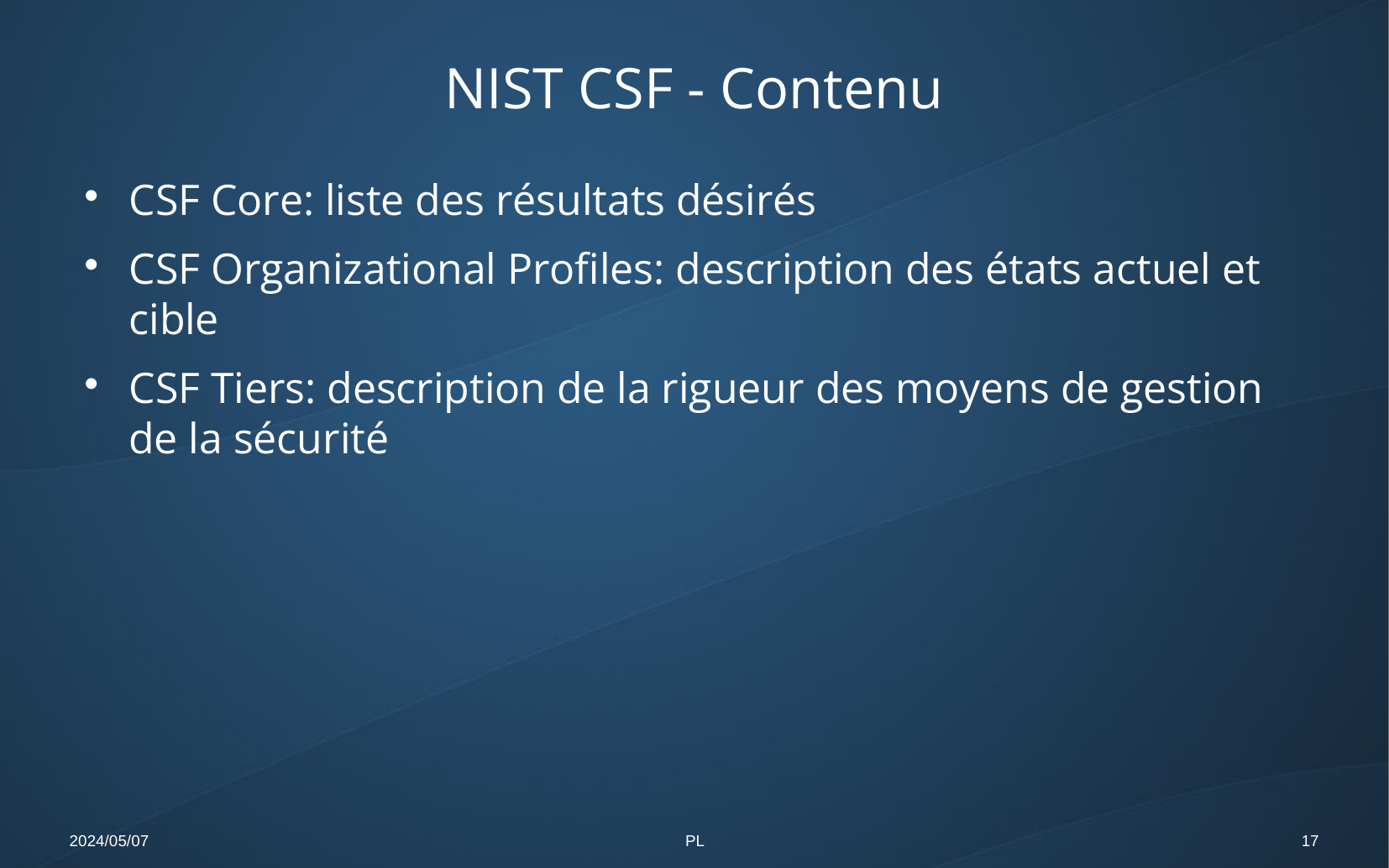

NIST CSF - Contenu
CSF Core: liste des résultats désirés
CSF Organizational Profiles: description des états actuel et cible
CSF Tiers: description de la rigueur des moyens de gestion de la sécurité
2024/05/07
PL
17